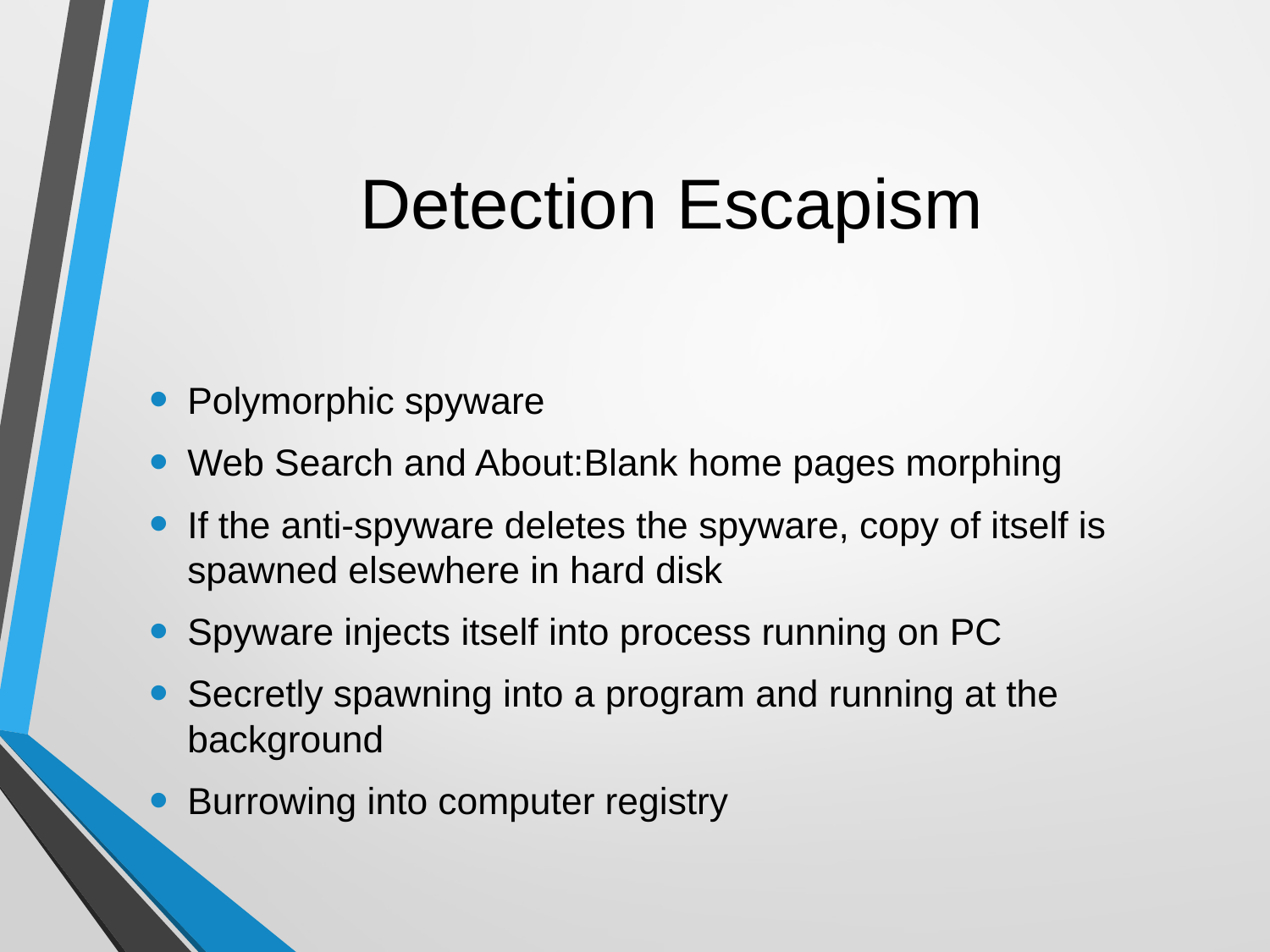

# Detection Escapism
Polymorphic spyware
Web Search and About:Blank home pages morphing
If the anti-spyware deletes the spyware, copy of itself is spawned elsewhere in hard disk
Spyware injects itself into process running on PC
Secretly spawning into a program and running at the background
Burrowing into computer registry